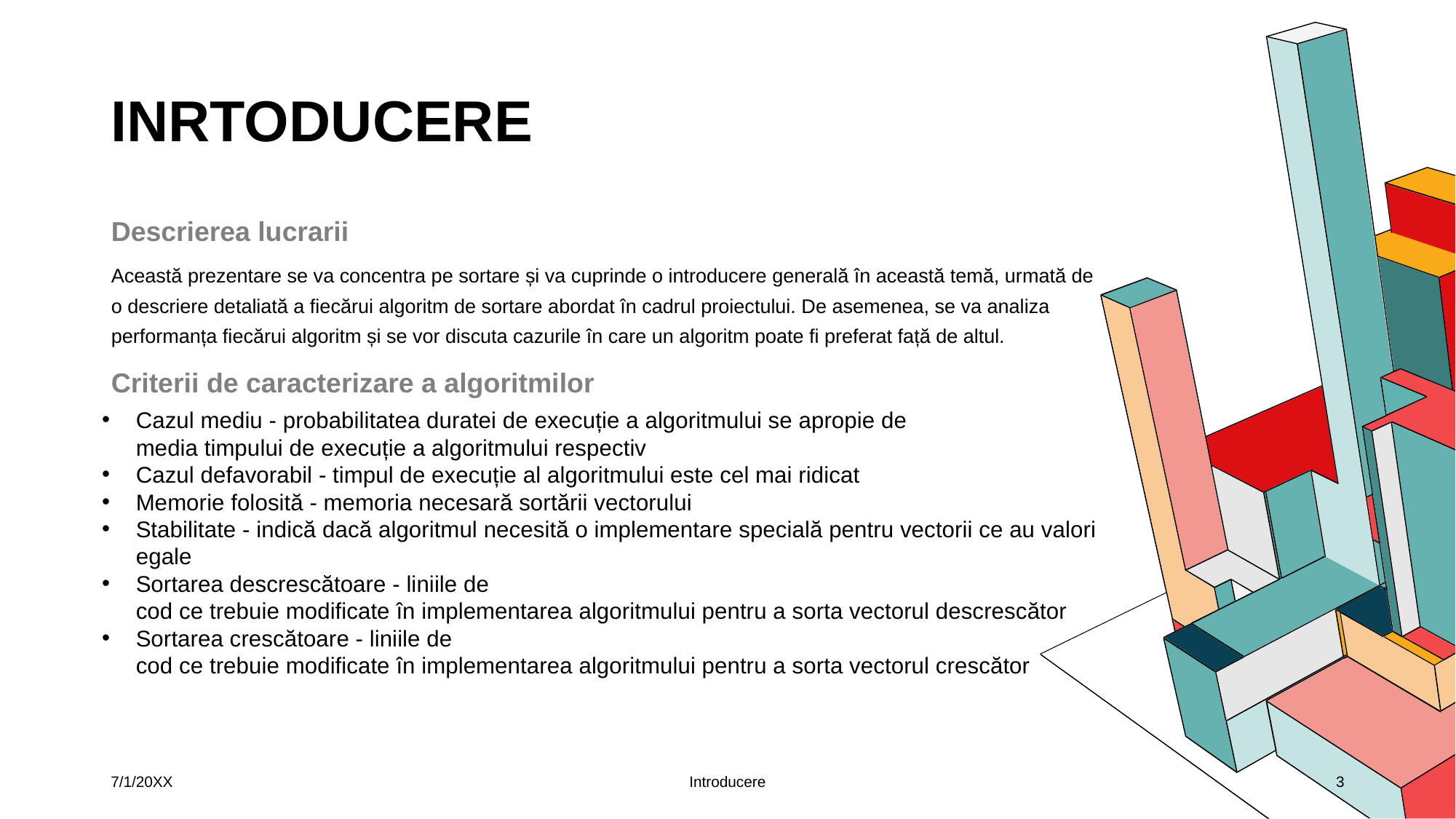

# Inrtoducere
Descrierea lucrarii
Această prezentare se va concentra pe sortare și va cuprinde o introducere generală în această temă, urmată de o descriere detaliată a fiecărui algoritm de sortare abordat în cadrul proiectului. De asemenea, se va analiza performanța fiecărui algoritm și se vor discuta cazurile în care un algoritm poate fi preferat față de altul.
Criterii de caracterizare a algoritmilor
Cazul mediu - probabilitatea duratei de execuție a algoritmului se apropie de media timpului de execuție a algoritmului respectiv
Cazul defavorabil - timpul de execuție al algoritmului este cel mai ridicat
Memorie folosită - memoria necesară sortării vectorului
Stabilitate - indică dacă algoritmul necesită o implementare specială pentru vectorii ce au valori egale
Sortarea descrescătoare - liniile de cod ce trebuie modificate în implementarea algoritmului pentru a sorta vectorul descrescător
Sortarea crescătoare - liniile de cod ce trebuie modificate în implementarea algoritmului pentru a sorta vectorul crescător

7/1/20XX
Introducere
3